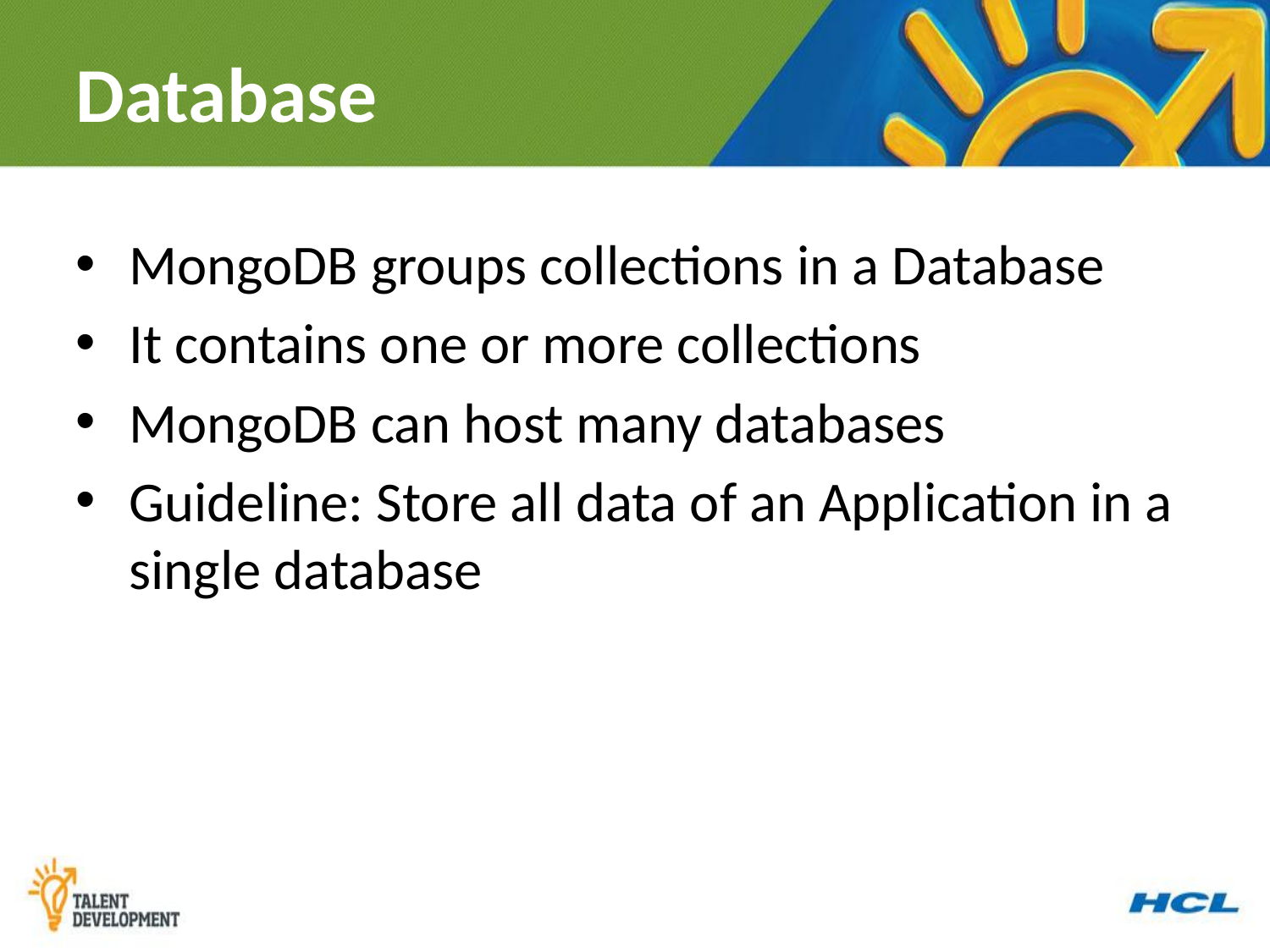

# Database
MongoDB groups collections in a Database
It contains one or more collections
MongoDB can host many databases
Guideline: Store all data of an Application in a single database